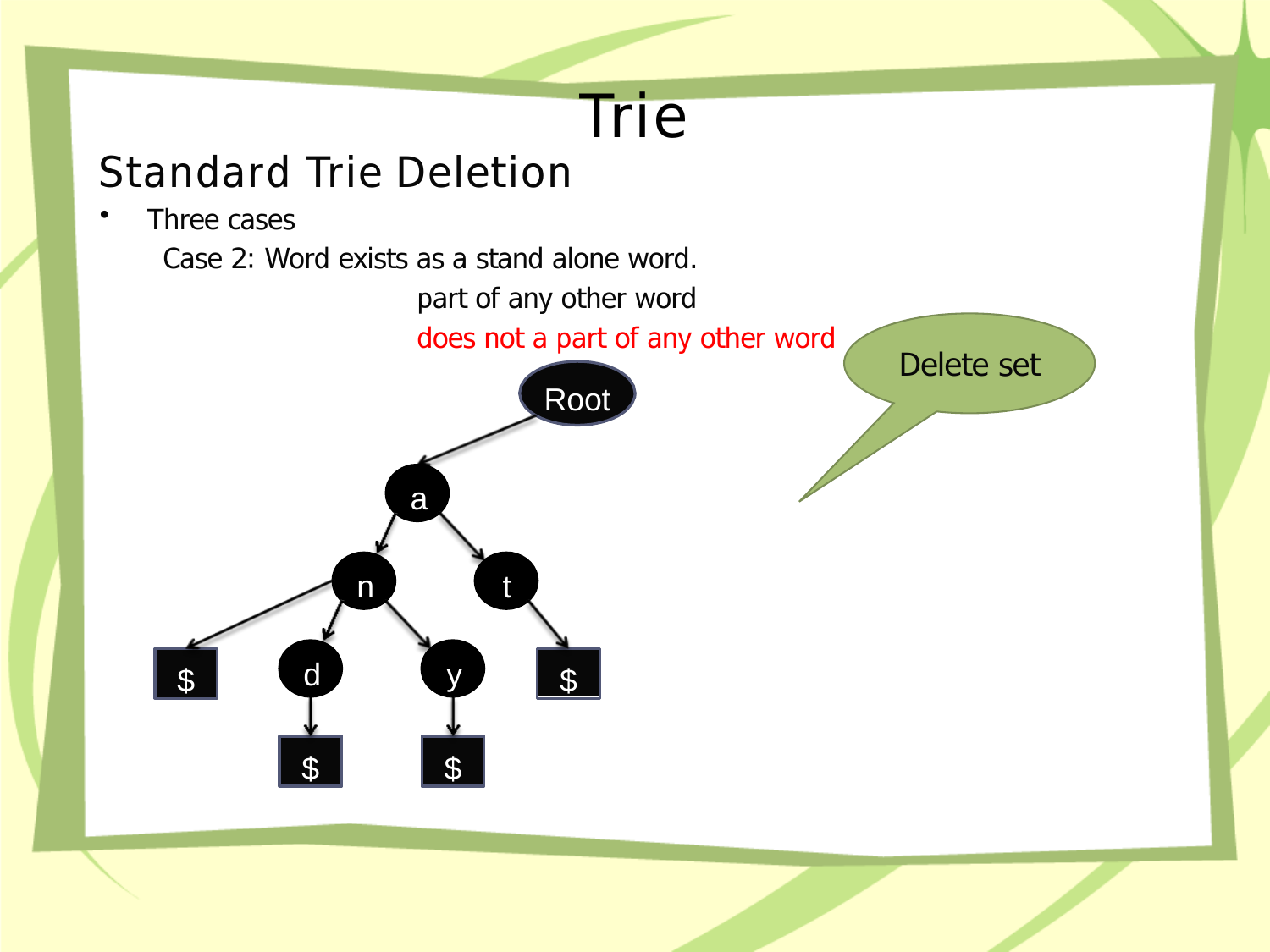

# Trie
Standard Trie Deletion
Three cases
Case 2: Word exists as a stand alone word.
		part of any other word
		does not a part of any other word

Delete set

Root

a

n
t

$
$
d
y

$

$